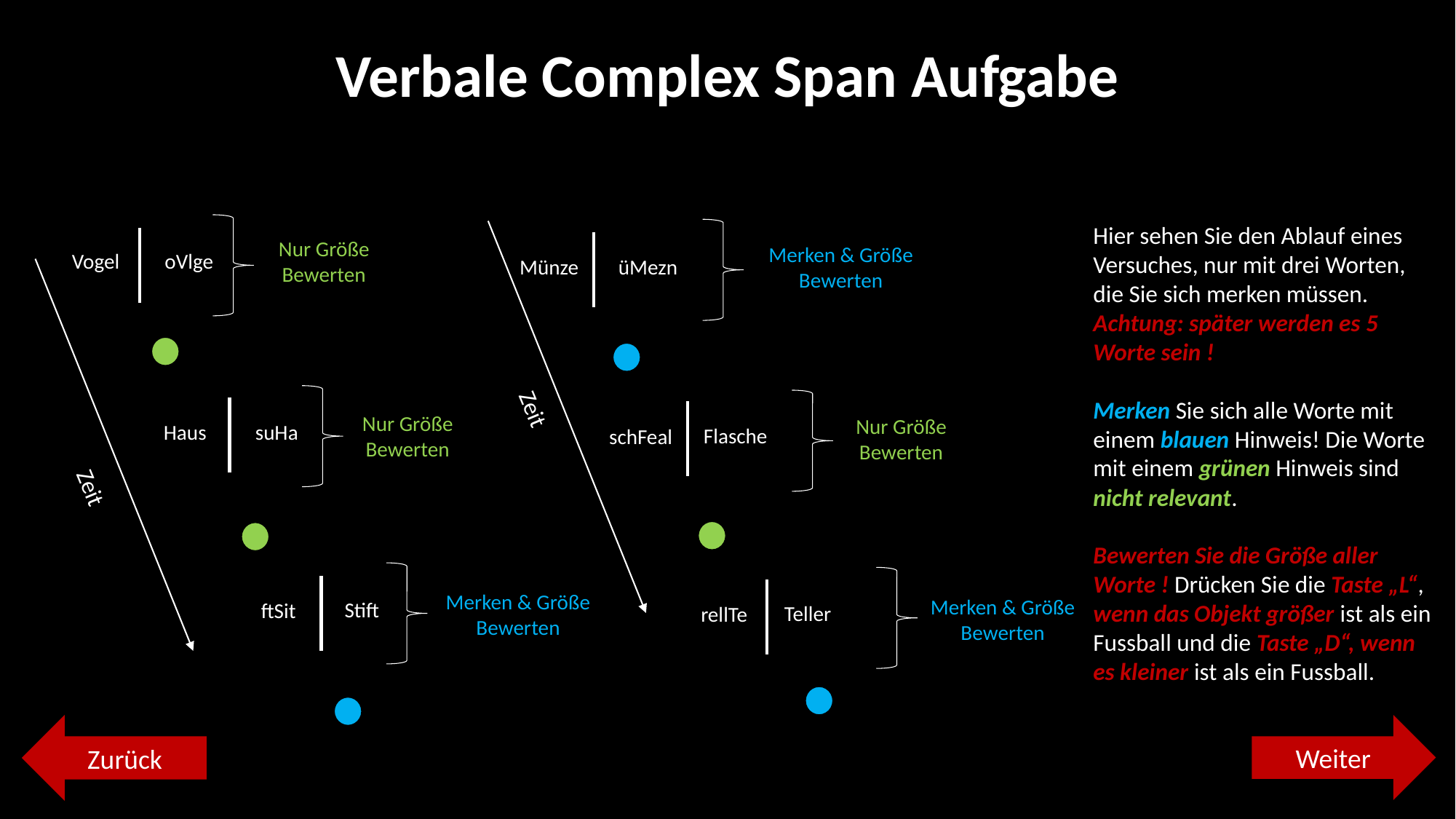

Verbale Complex Span Aufgabe

Hier sehen Sie den Ablauf eines Versuches, nur mit drei Worten, die Sie sich merken müssen. Achtung: später werden es 5 Worte sein !

Merken Sie sich alle Worte mit einem blauen Hinweis! Die Worte mit einem grünen Hinweis sind nicht relevant.

Bewerten Sie die Größe aller Worte ! Drücken Sie die Taste „L“, wenn das Objekt größer ist als ein Fussball und die Taste „D“, wenn es kleiner ist als ein Fussball.

Vogel
oVlge
Nur Größe Bewerten
Münze
üMezn
Merken & Größe Bewerten

Zeit

Haus
suHa
Flasche
schFeal
Nur Größe Bewerten
Nur Größe Bewerten
Zeit

Stift
ftSit
Teller
rellTe
Merken & Größe Bewerten
Merken & Größe Bewerten

Zurück
Weiter